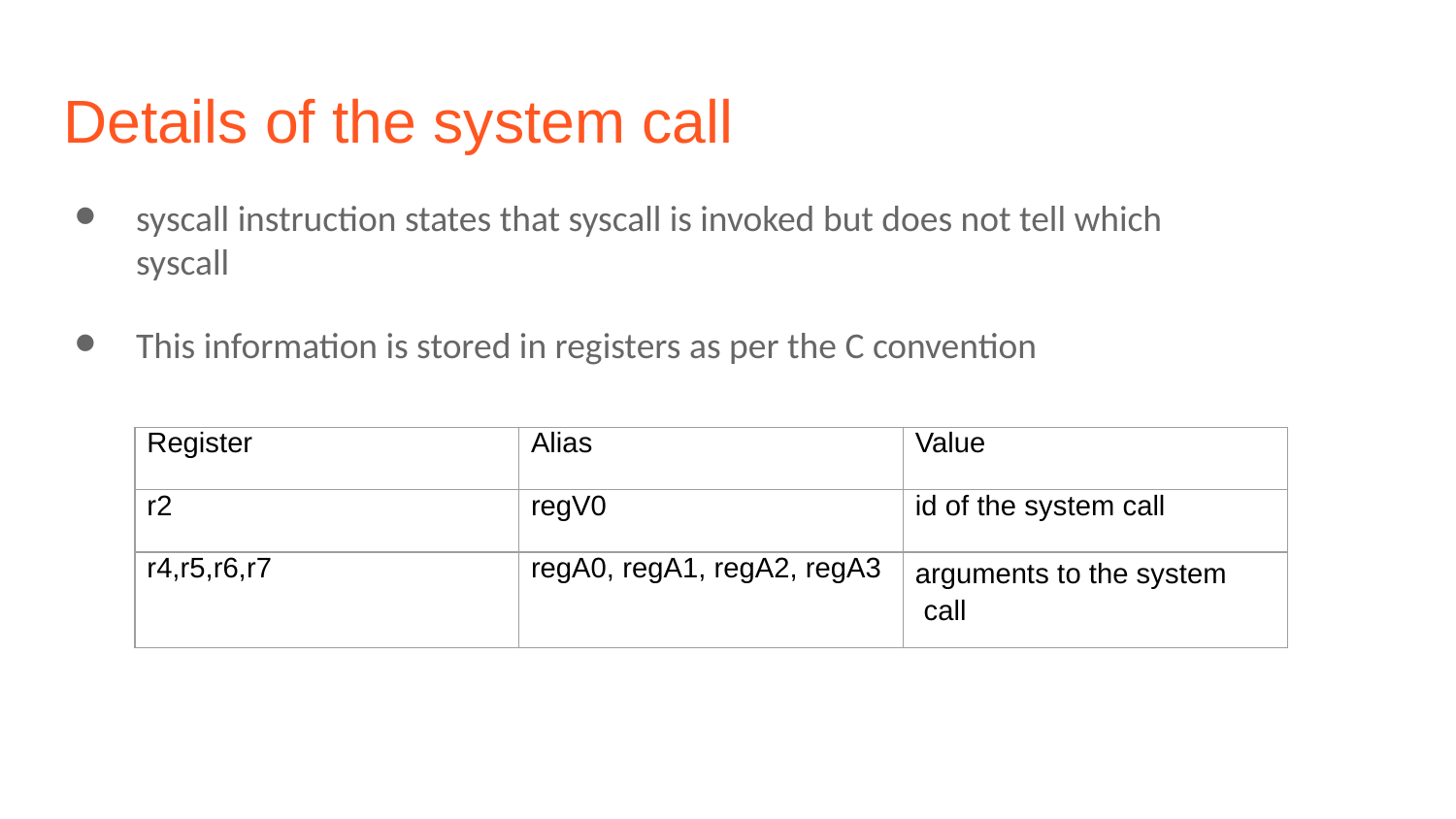

# Details of the system call
syscall instruction states that syscall is invoked but does not tell which syscall

This information is stored in registers as per the C convention
| Register | Alias | Value |
| --- | --- | --- |
| r2 | regV0 | id of the system call |
| r4,r5,r6,r7 | regA0, regA1, regA2, regA3 | arguments to the system call |